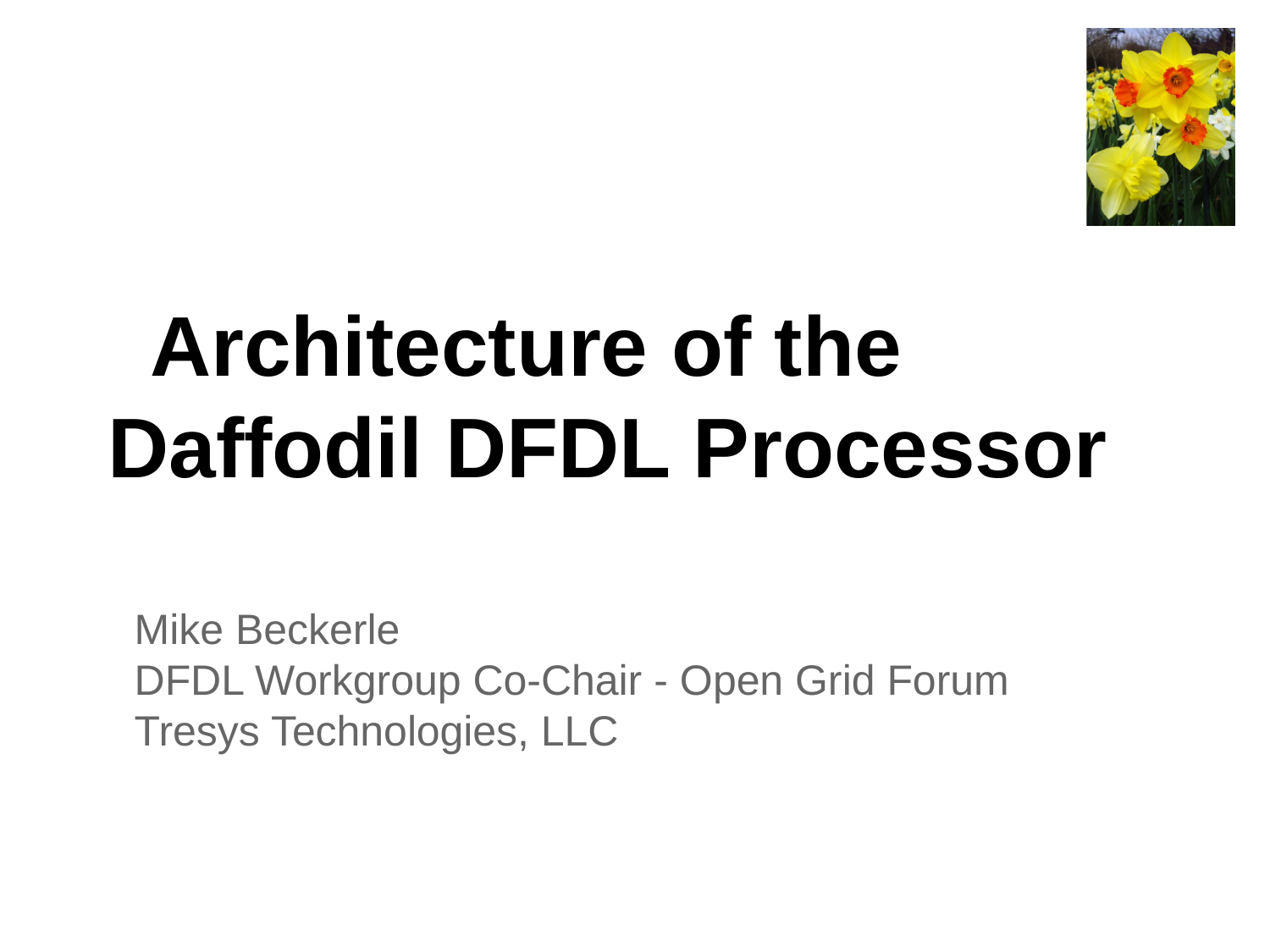

# Architecture of the Daffodil DFDL Processor

Mike Beckerle
DFDL Workgroup Co-Chair - Open Grid Forum
Tresys Technologies, LLC